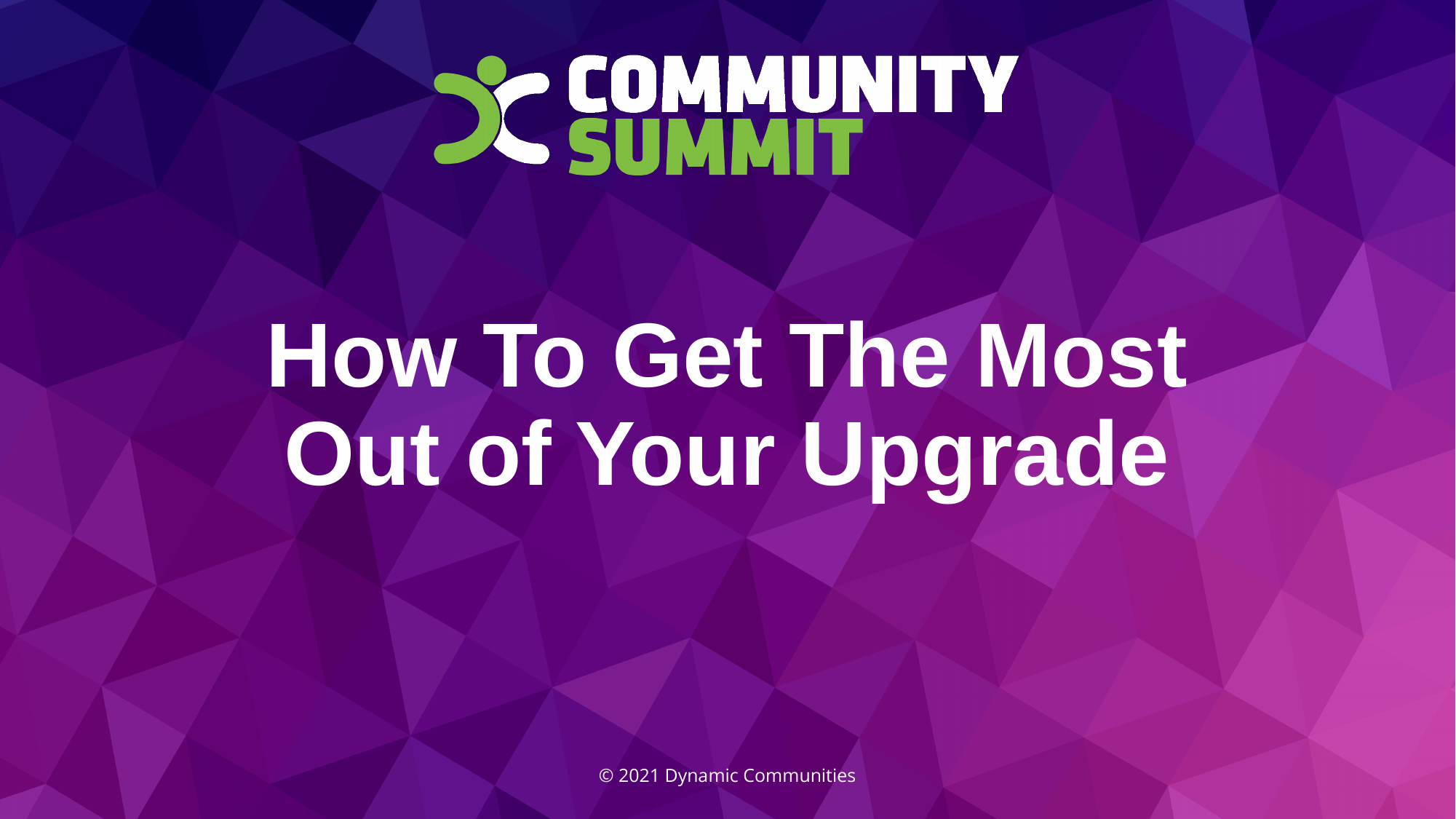

# How To Get The Most Out of Your Upgrade